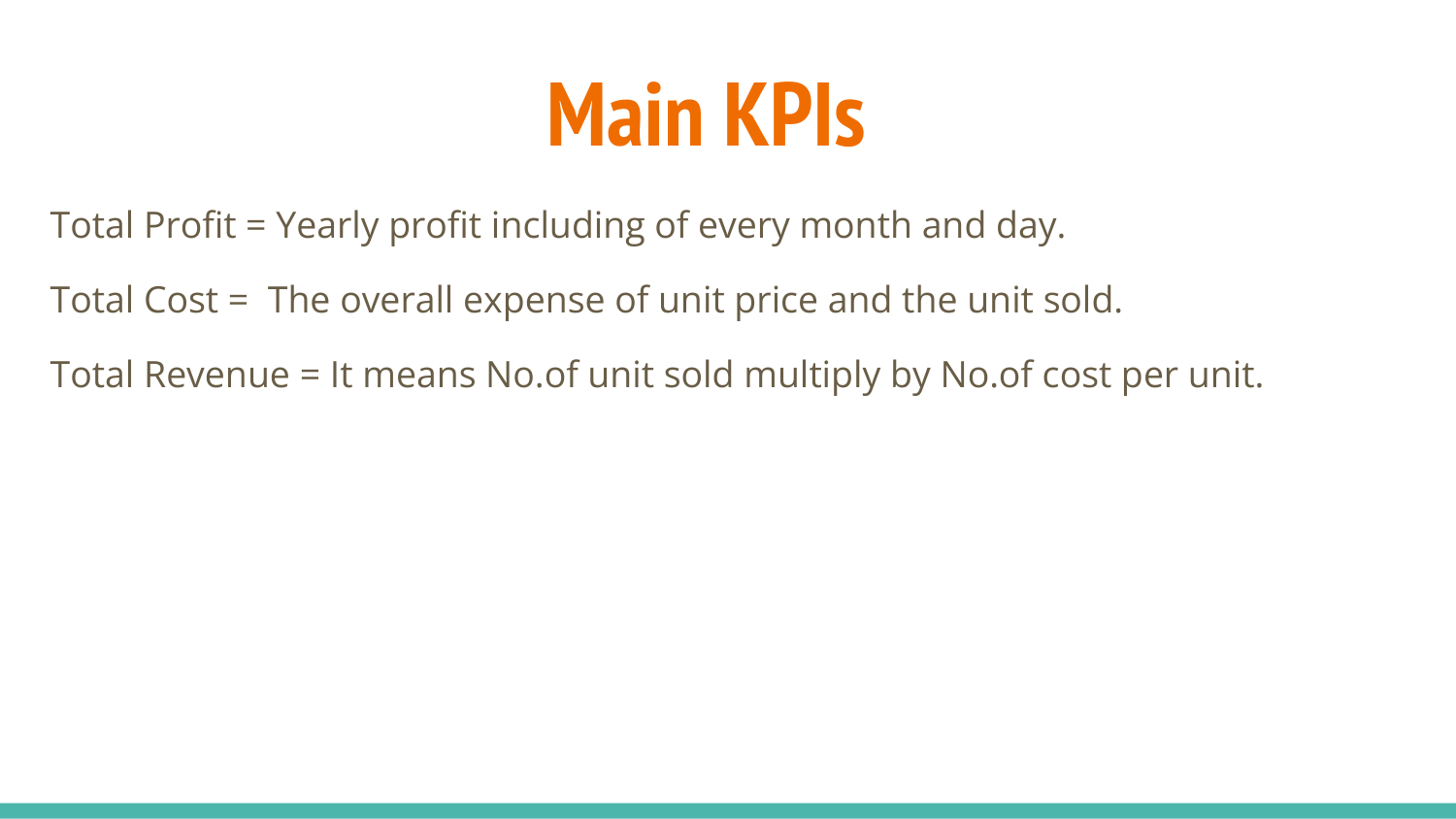

# Main KPIs
Total Profit = Yearly profit including of every month and day.
Total Cost =  The overall expense of unit price and the unit sold.
Total Revenue = It means No.of unit sold multiply by No.of cost per unit.